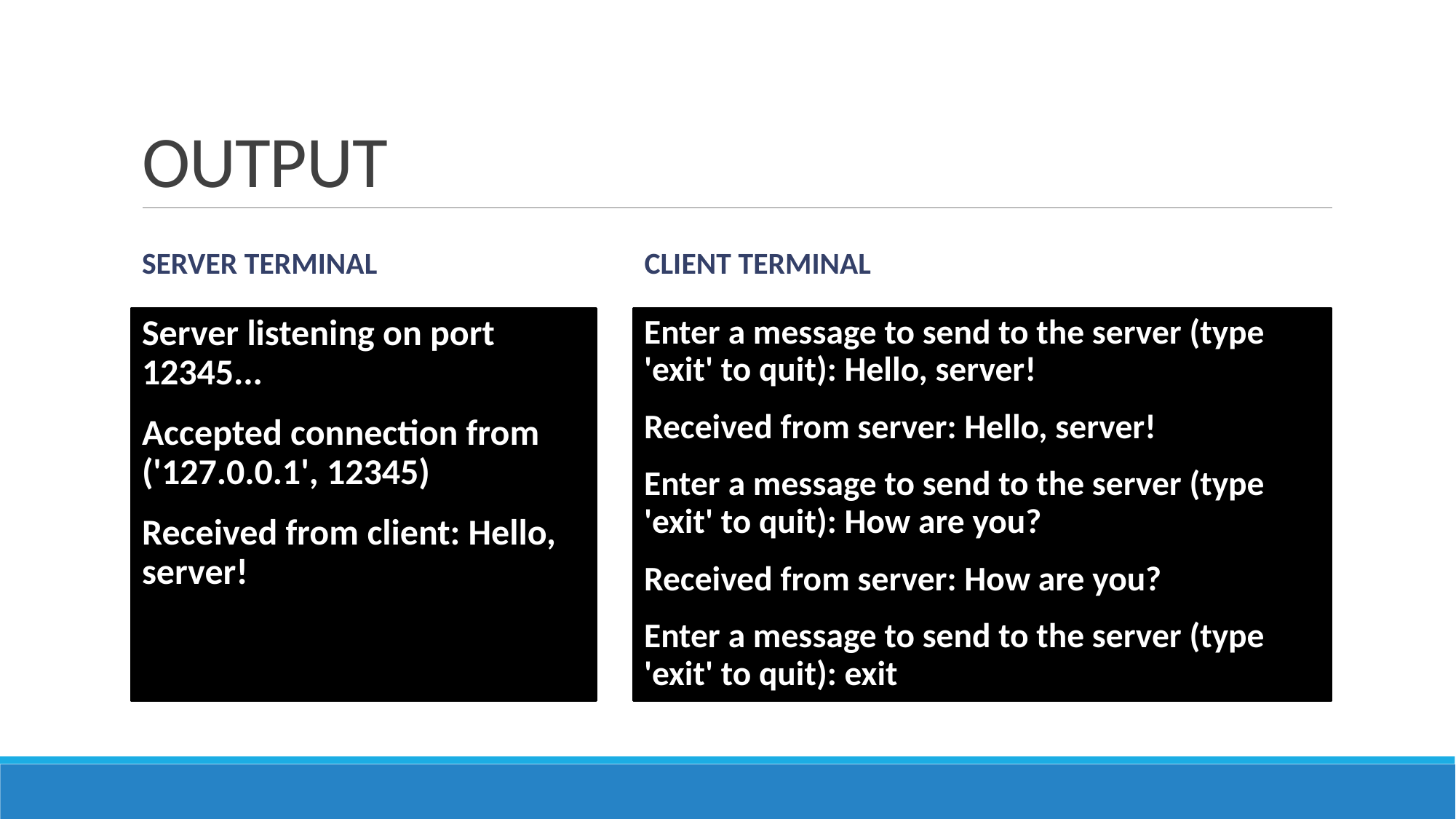

# OUTPUT
Server Terminal
Client Terminal
Enter a message to send to the server (type 'exit' to quit): Hello, server!
Received from server: Hello, server!
Enter a message to send to the server (type 'exit' to quit): How are you?
Received from server: How are you?
Enter a message to send to the server (type 'exit' to quit): exit

Server listening on port 12345...
Accepted connection from ('127.0.0.1', 12345)
Received from client: Hello, server!